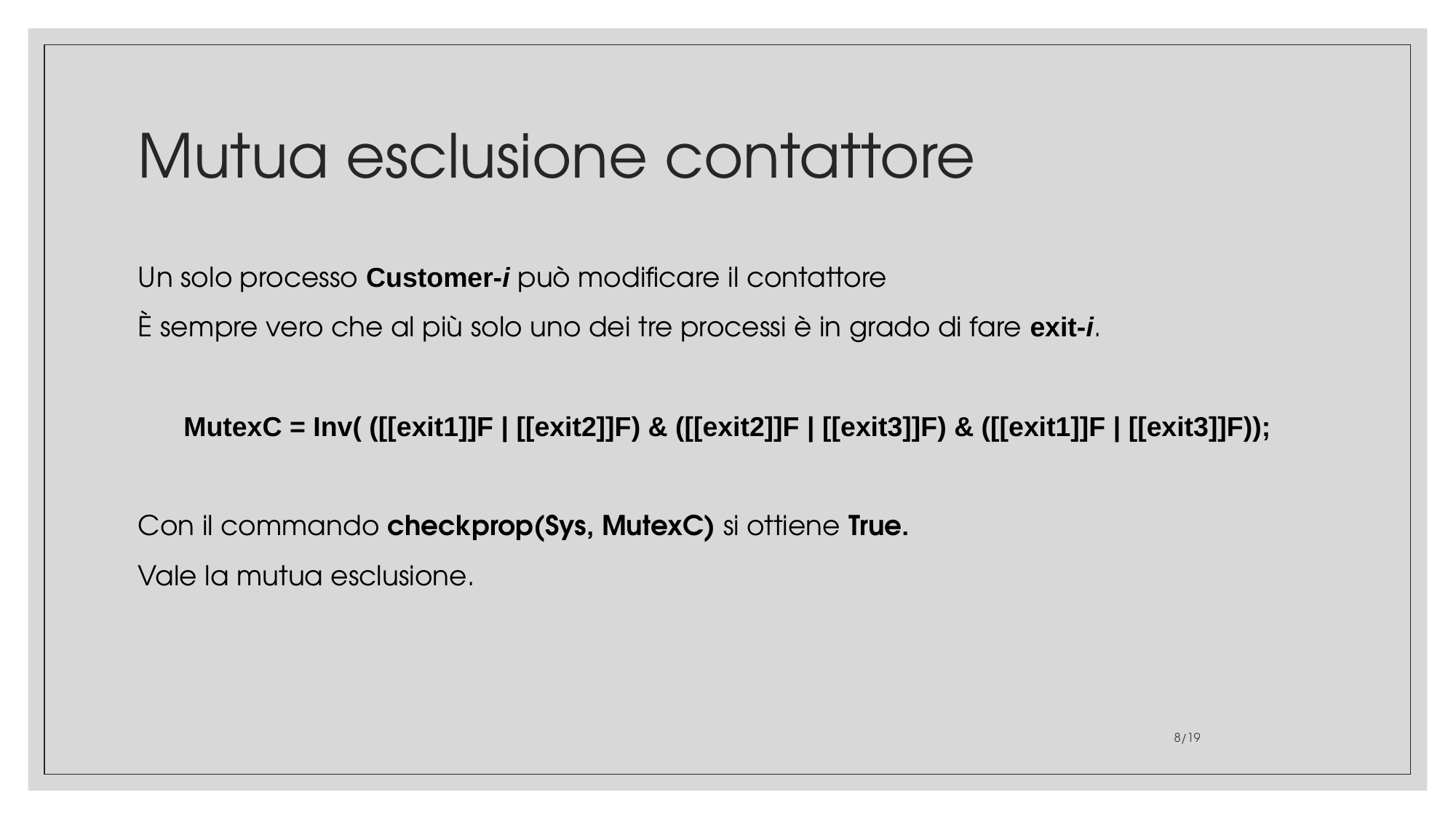

# Mutua esclusione contattore
Un solo processo Customer-i può modificare il contattore
È sempre vero che al più solo uno dei tre processi è in grado di fare exit-i.

MutexC = Inv( ([[exit1]]F | [[exit2]]F) & ([[exit2]]F | [[exit3]]F) & ([[exit1]]F | [[exit3]]F));

Con il commando checkprop(Sys, MutexC) si ottiene True.
Vale la mutua esclusione.
8/19